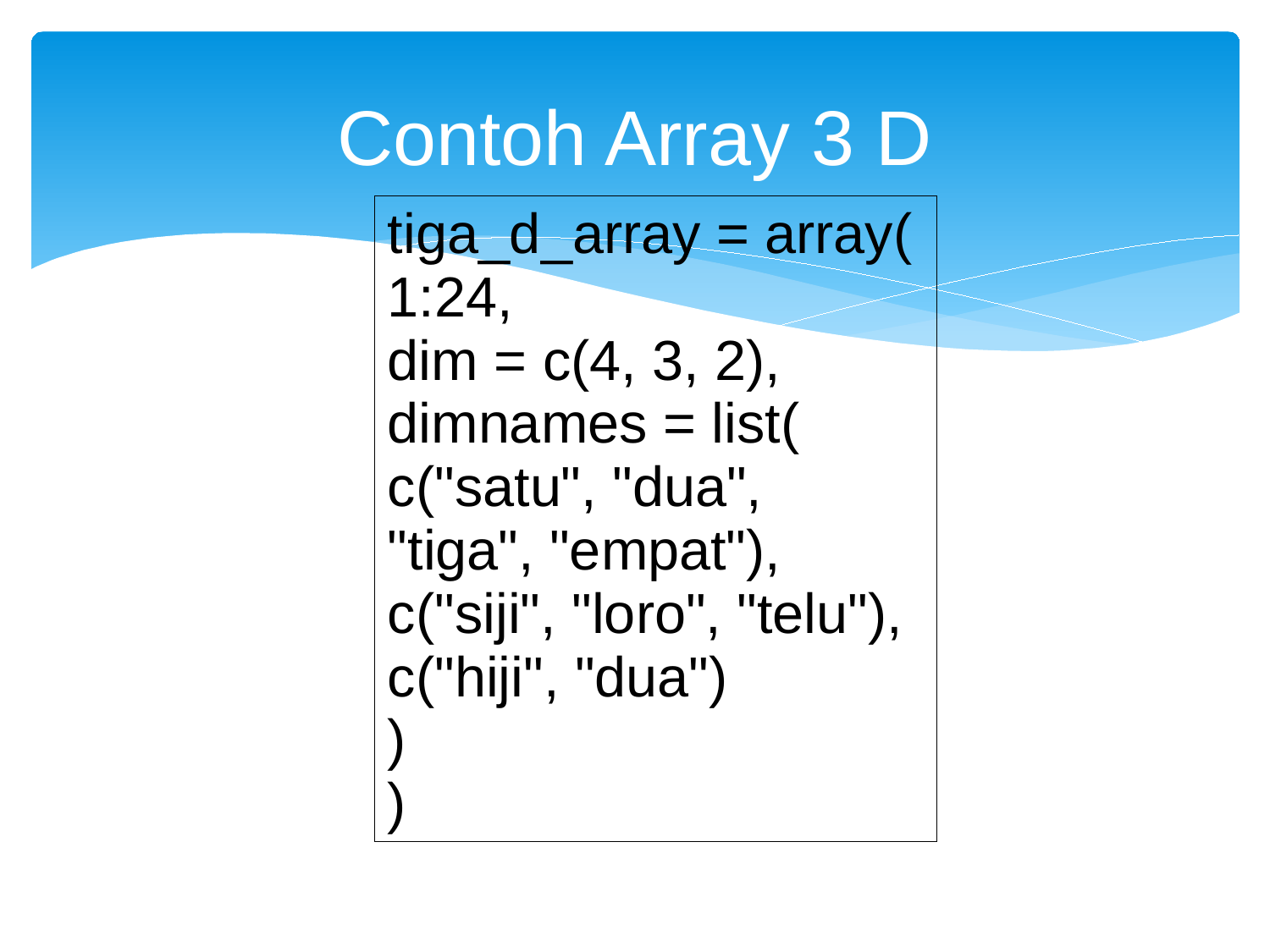

# Contoh Array 3 D
| tiga\_d\_array = array( 1:24, dim = c(4, 3, 2), dimnames = list( c("satu", "dua", "tiga", "empat"), c("siji", "loro", "telu"), c("hiji", "dua") ) ) |
| --- |